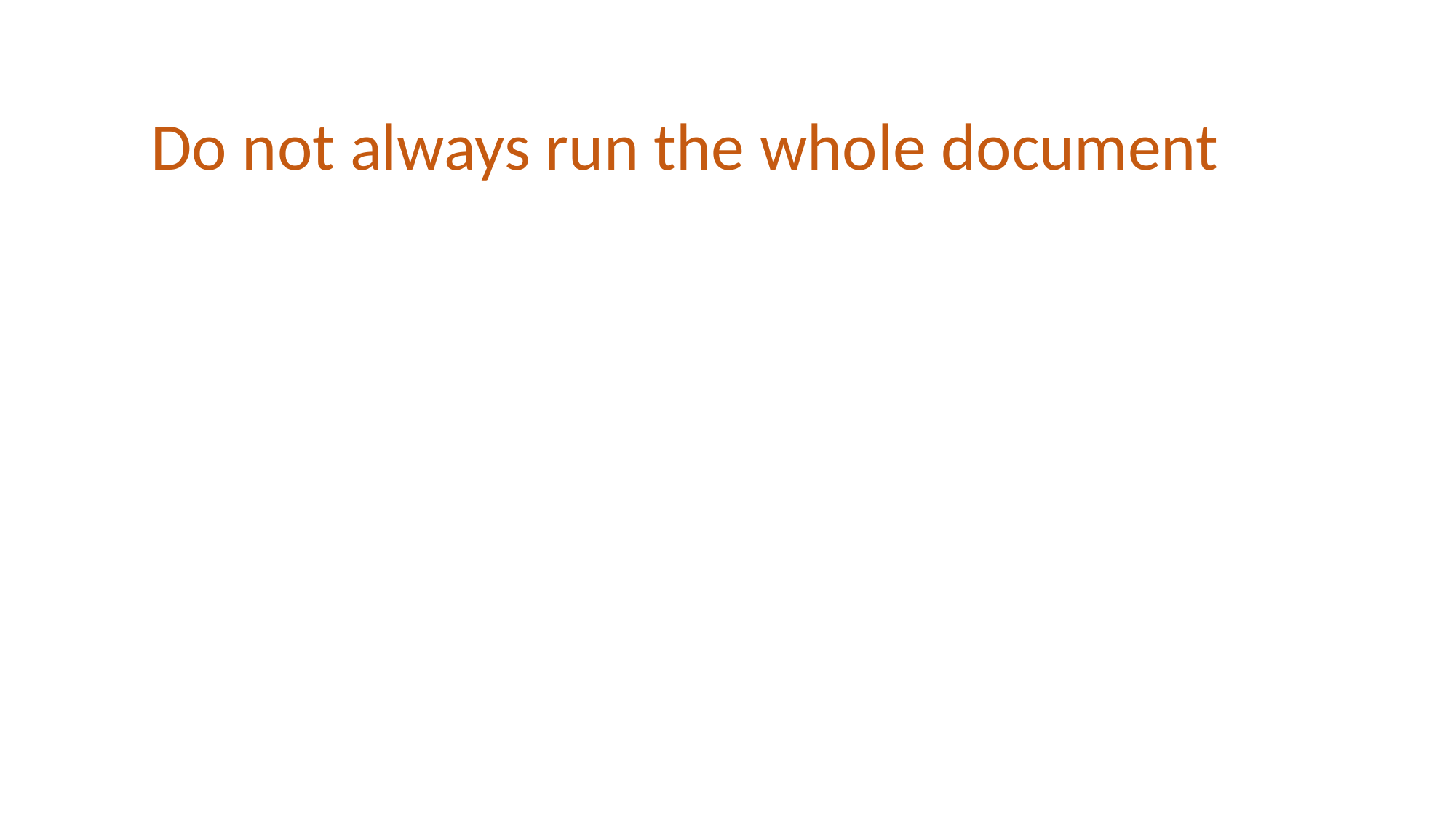

Do not always run the whole document